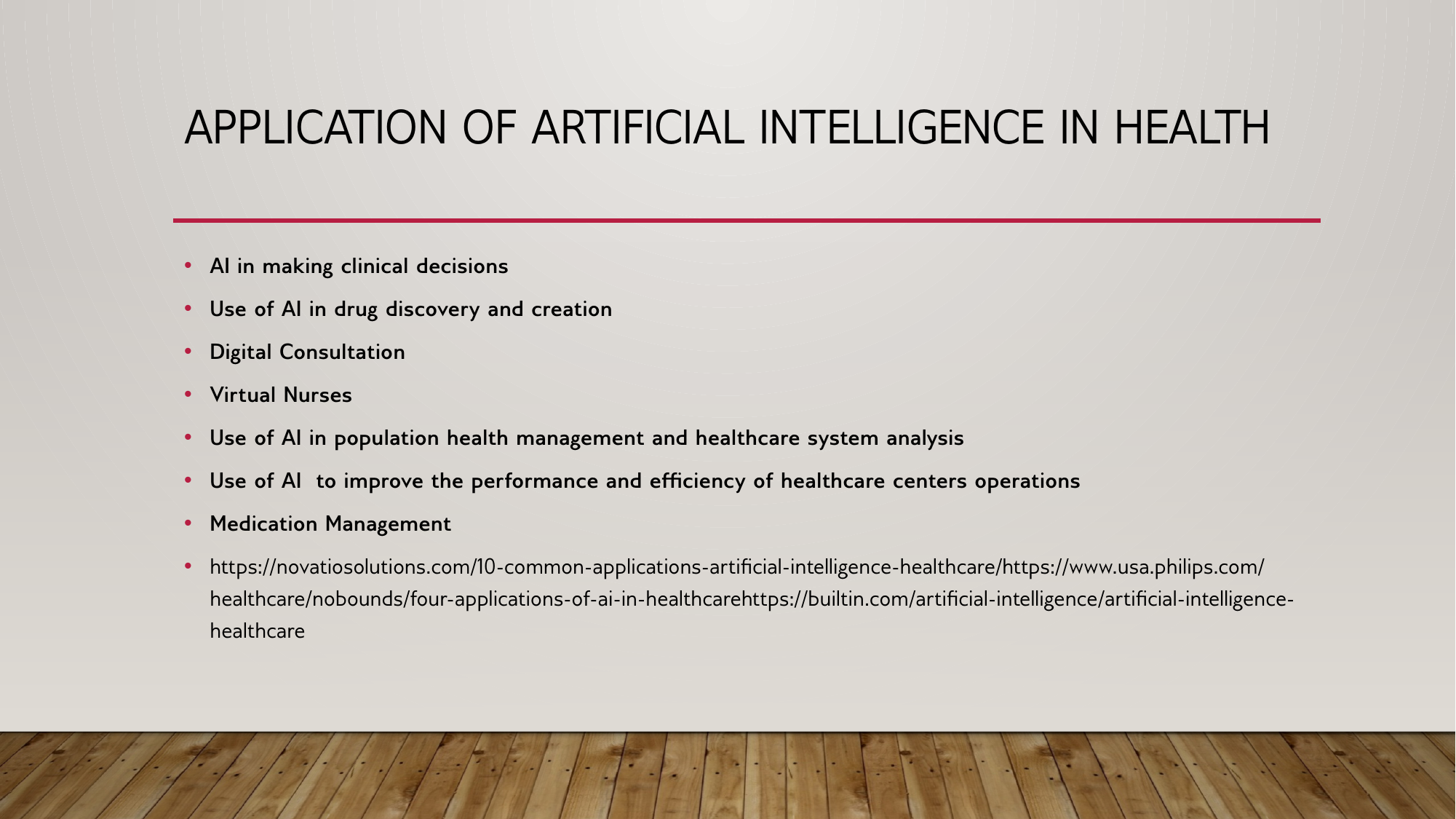

# APPLICATION OF ARTIFICIAL INTELLIGENCE IN HEALTH
AI in making clinical decisions
Use of AI in drug discovery and creation
Digital Consultation
Virtual Nurses
Use of AI in population health management and healthcare system analysis
Use of AI  to improve the performance and efficiency of healthcare centers operations
Medication Management
https://novatiosolutions.com/10-common-applications-artificial-intelligence-healthcare/https://www.usa.philips.com/healthcare/nobounds/four-applications-of-ai-in-healthcarehttps://builtin.com/artificial-intelligence/artificial-intelligence-healthcare